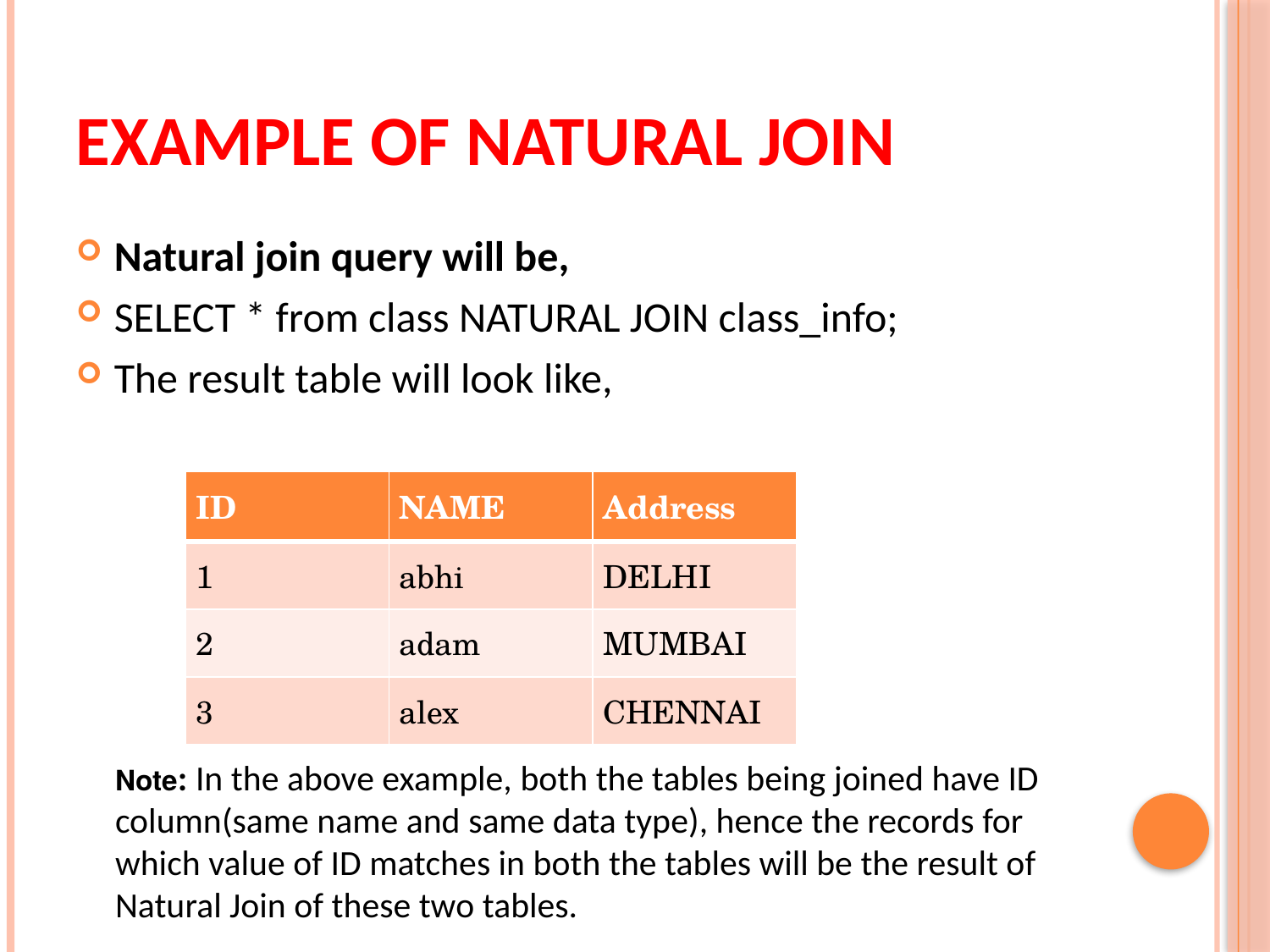

# Example of natural join
Natural join query will be,
SELECT * from class NATURAL JOIN class_info;
The result table will look like,

| ID | NAME | Address |
| --- | --- | --- |
| 1 | abhi | DELHI |
| 2 | adam | MUMBAI |
| 3 | alex | CHENNAI |
Note: In the above example, both the tables being joined have ID column(same name and same data type), hence the records for which value of ID matches in both the tables will be the result of Natural Join of these two tables.